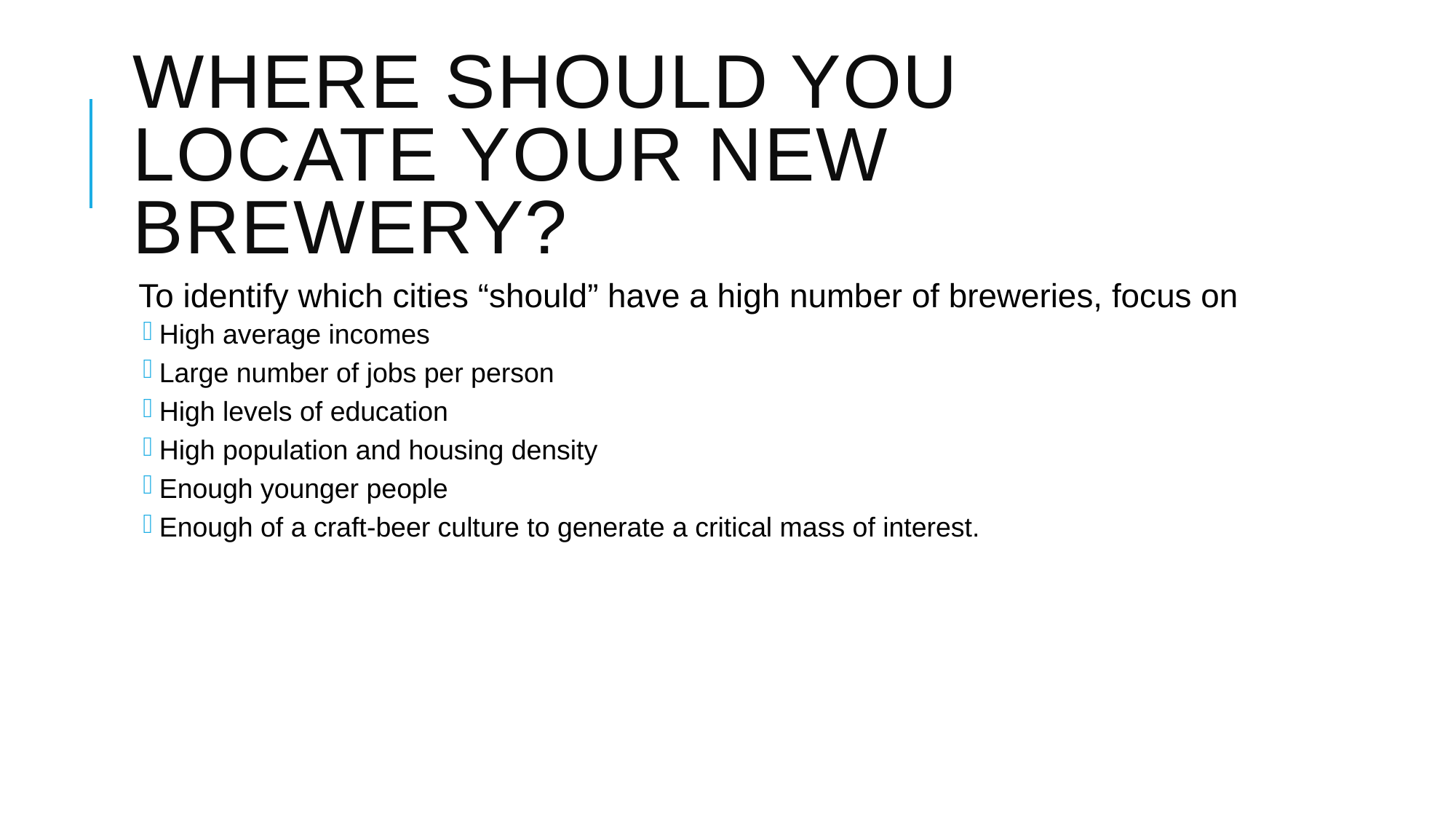

# Where should you locate your new Brewery?
To identify which cities “should” have a high number of breweries, focus on
High average incomes
Large number of jobs per person
High levels of education
High population and housing density
Enough younger people
Enough of a craft-beer culture to generate a critical mass of interest.